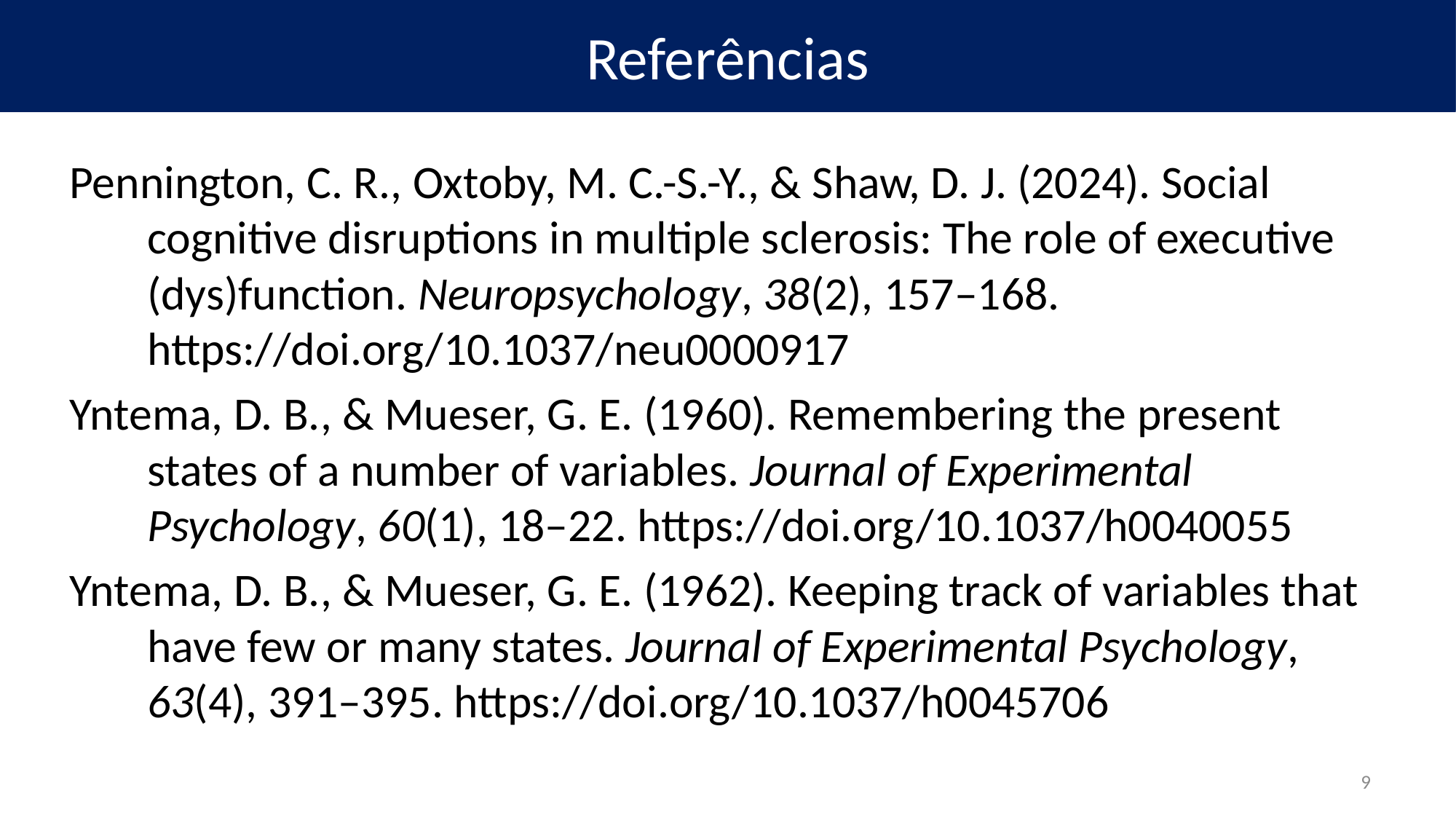

Referências
Pennington, C. R., Oxtoby, M. C.-S.-Y., & Shaw, D. J. (2024). Social cognitive disruptions in multiple sclerosis: The role of executive (dys)function. Neuropsychology, 38(2), 157–168. https://doi.org/10.1037/neu0000917
Yntema, D. B., & Mueser, G. E. (1960). Remembering the present states of a number of variables. Journal of Experimental Psychology, 60(1), 18–22. https://doi.org/10.1037/h0040055
Yntema, D. B., & Mueser, G. E. (1962). Keeping track of variables that have few or many states. Journal of Experimental Psychology, 63(4), 391–395. https://doi.org/10.1037/h0045706
9